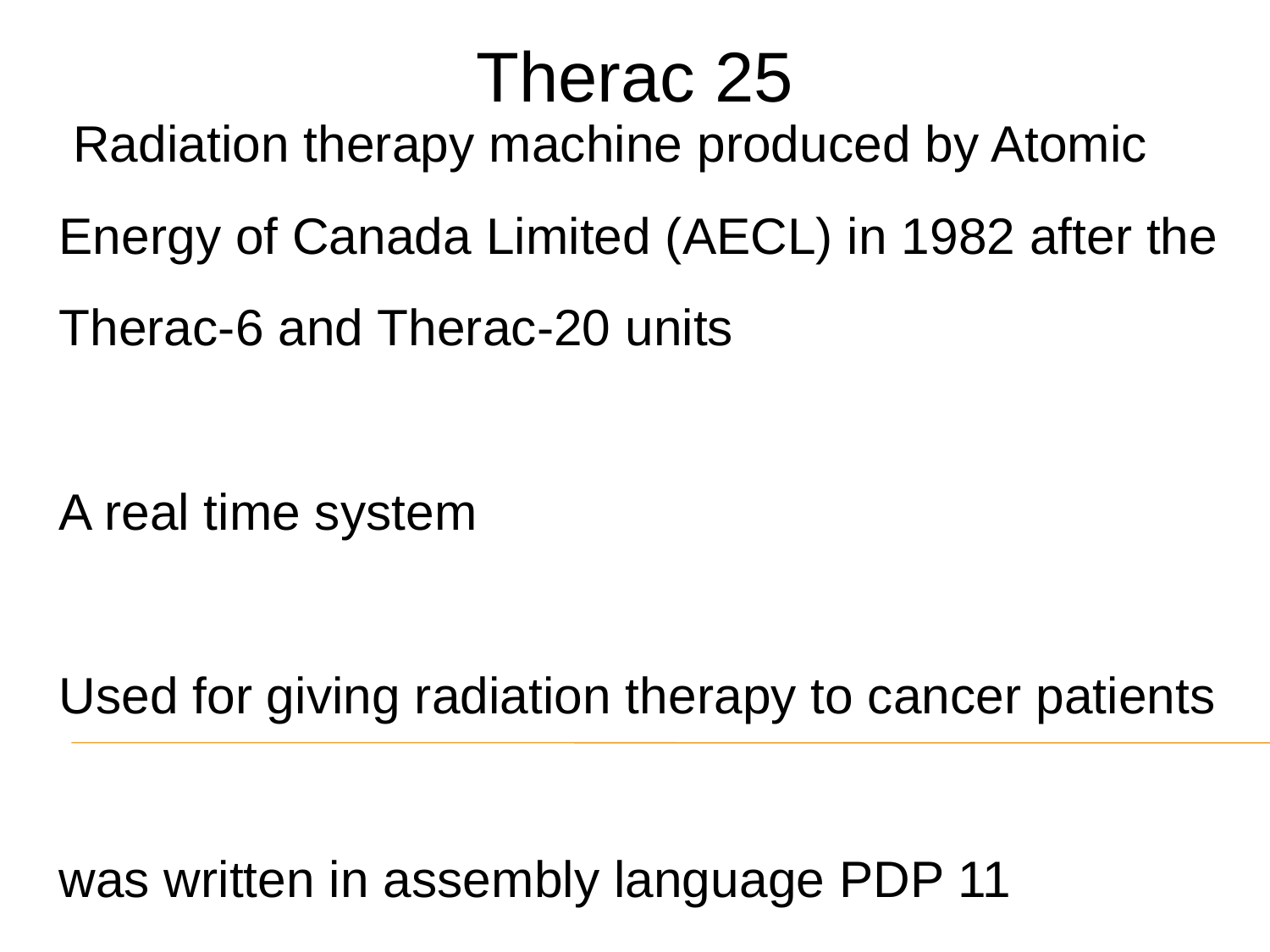

Therac 25
 Radiation therapy machine produced by Atomic Energy of Canada Limited (AECL) in 1982 after the Therac-6 and Therac-20 units

A real time system

Used for giving radiation therapy to cancer patients

was written in assembly language PDP 11